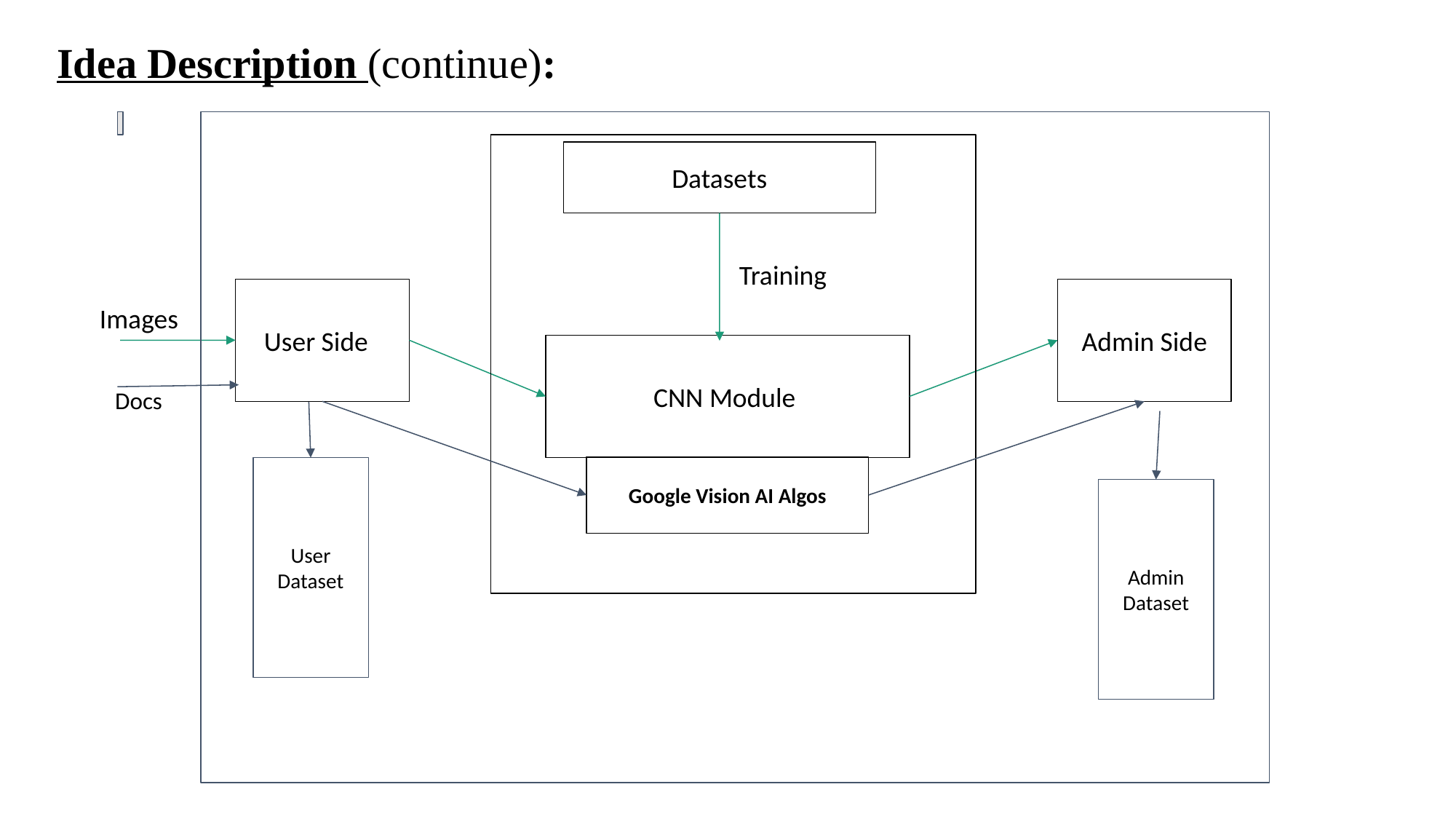

Idea Description (continue):

Datasets
Training
User Side
Admin Side
Images
CNN Module
Docs
Google Vision AI Algos
User Dataset

Admin
Dataset